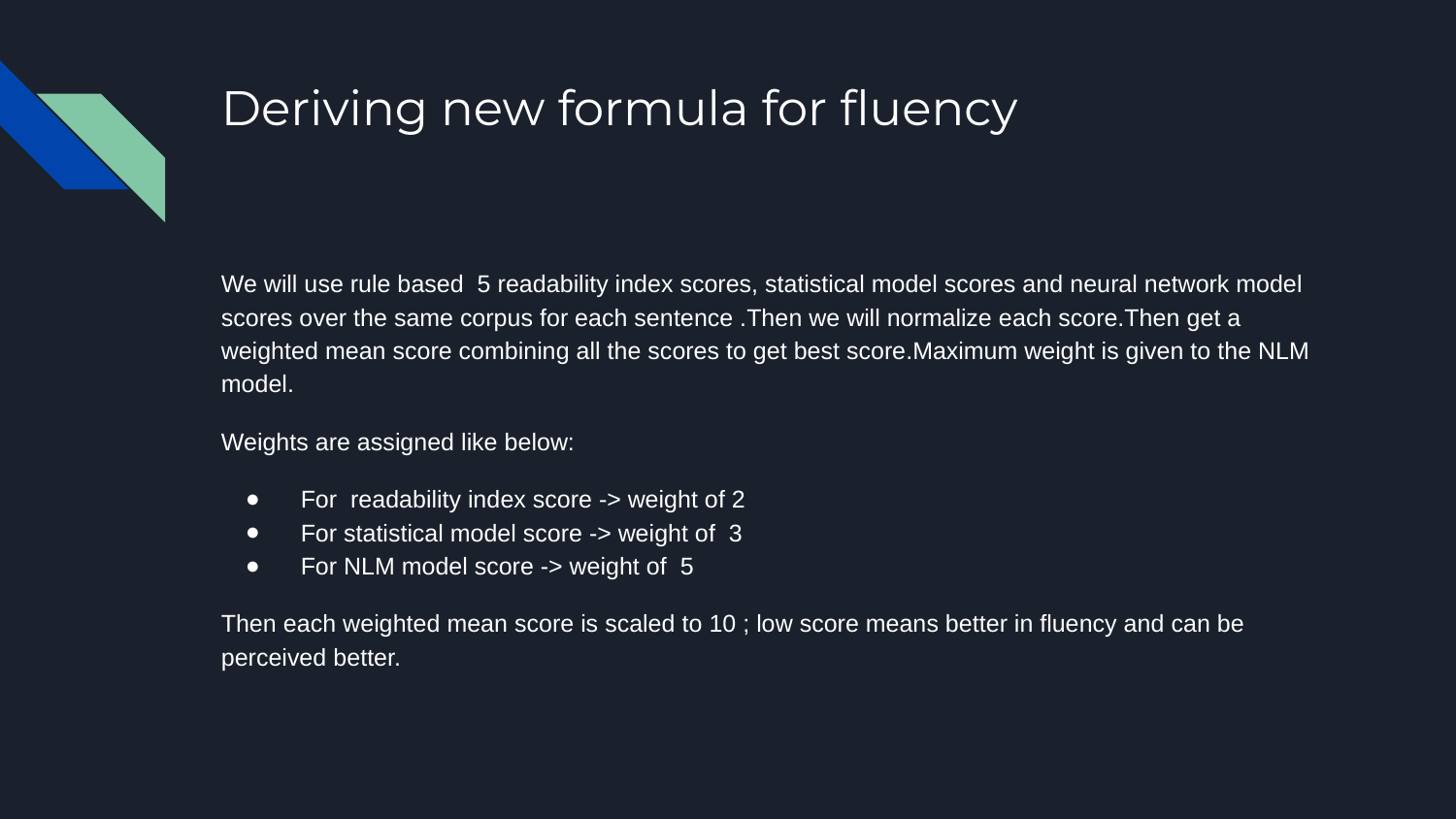

# Deriving new formula for fluency
We will use rule based  5 readability index scores, statistical model scores and neural network model scores over the same corpus for each sentence .Then we will normalize each score.Then get a weighted mean score combining all the scores to get best score.Maximum weight is given to the NLM model.
Weights are assigned like below:
 For  readability index score -> weight of 2
 For statistical model score -> weight of  3
 For NLM model score -> weight of  5
Then each weighted mean score is scaled to 10 ; low score means better in fluency and can be perceived better.